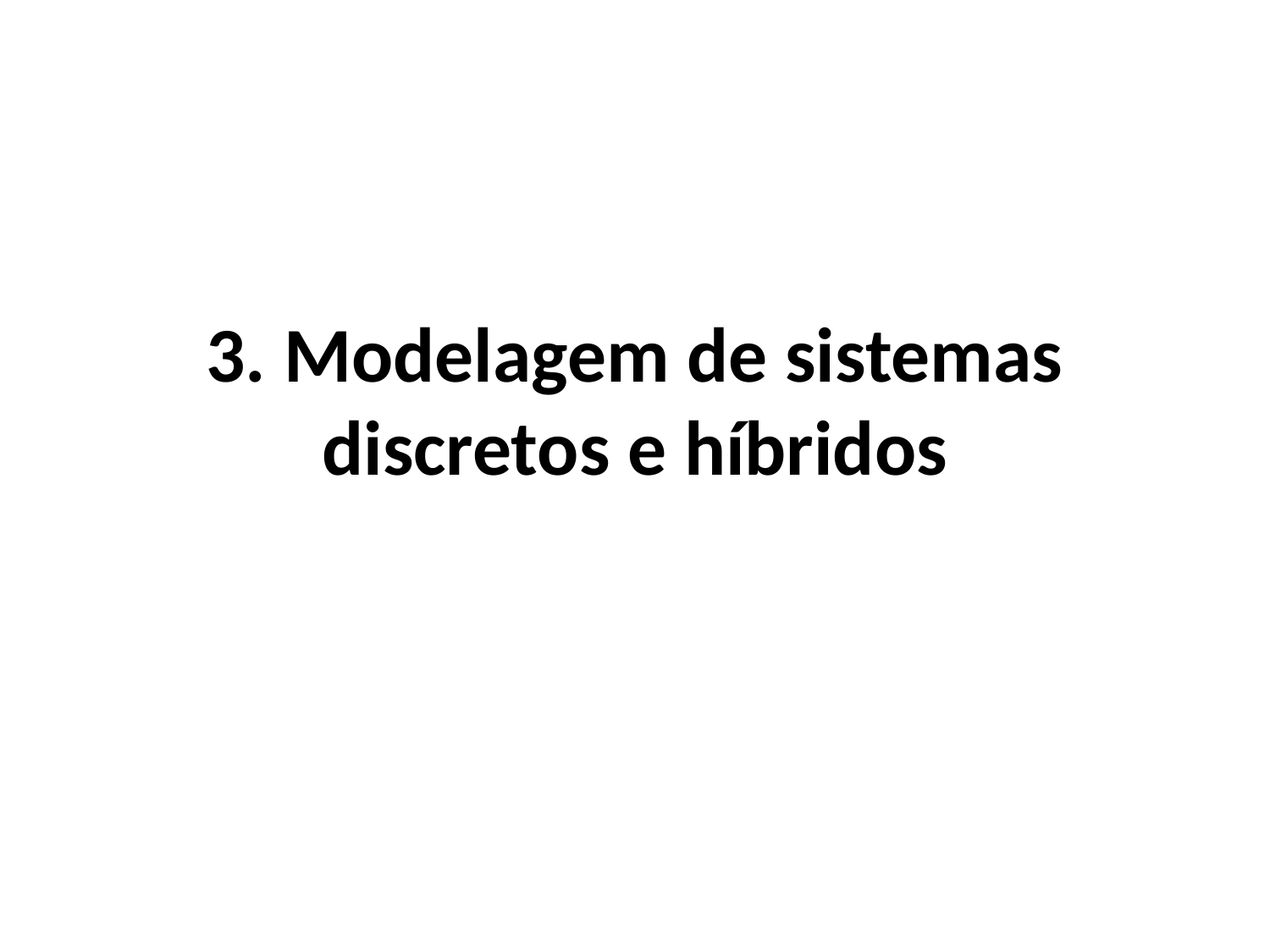

# 3. Modelagem de sistemas discretos e híbridos